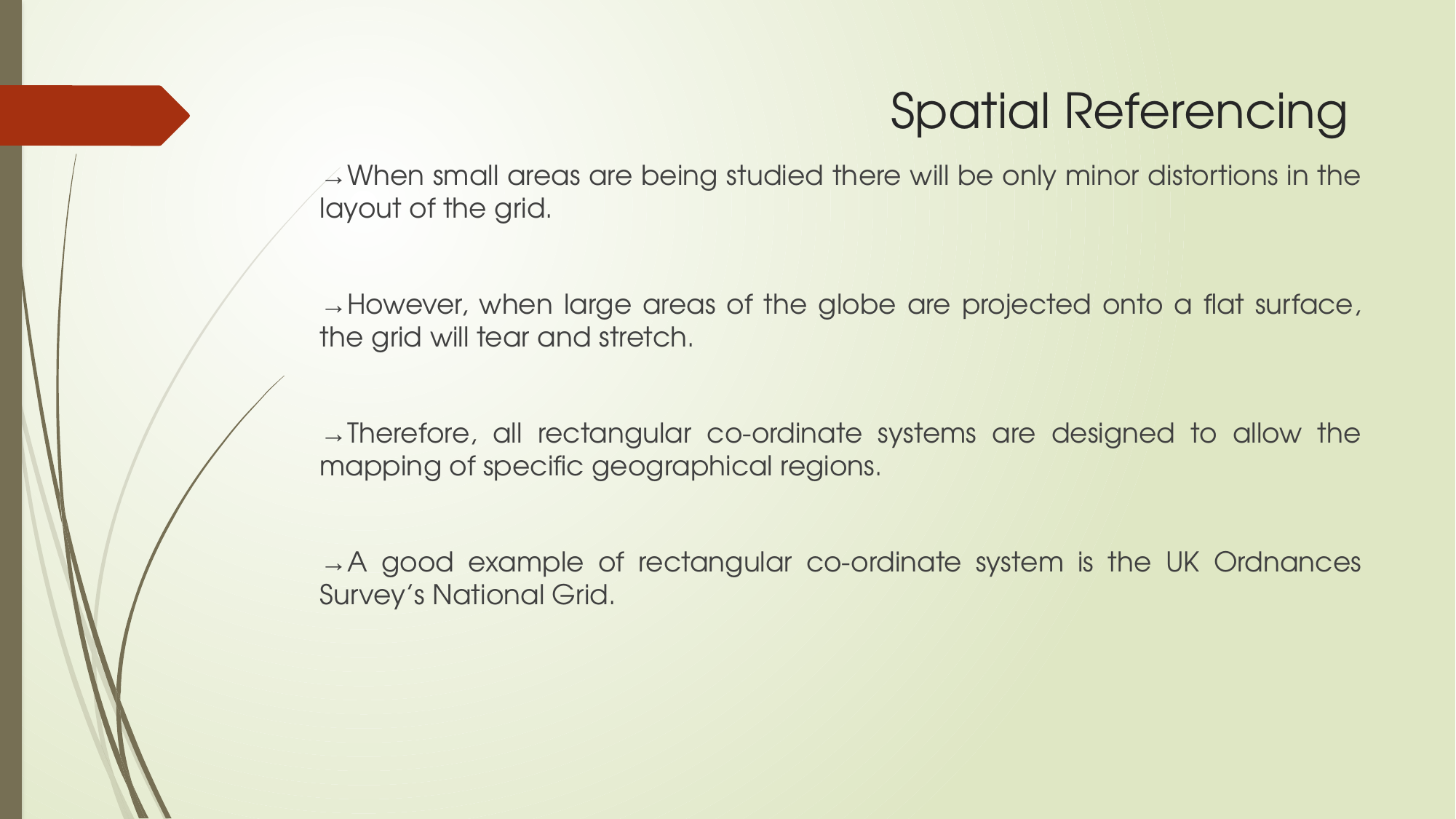

# Spatial Referencing
→When small areas are being studied there will be only minor distortions in the layout of the grid.

→However, when large areas of the globe are projected onto a flat surface, the grid will tear and stretch.

→Therefore, all rectangular co-ordinate systems are designed to allow the mapping of specific geographical regions.

→A good example of rectangular co-ordinate system is the UK Ordnances Survey’s National Grid.